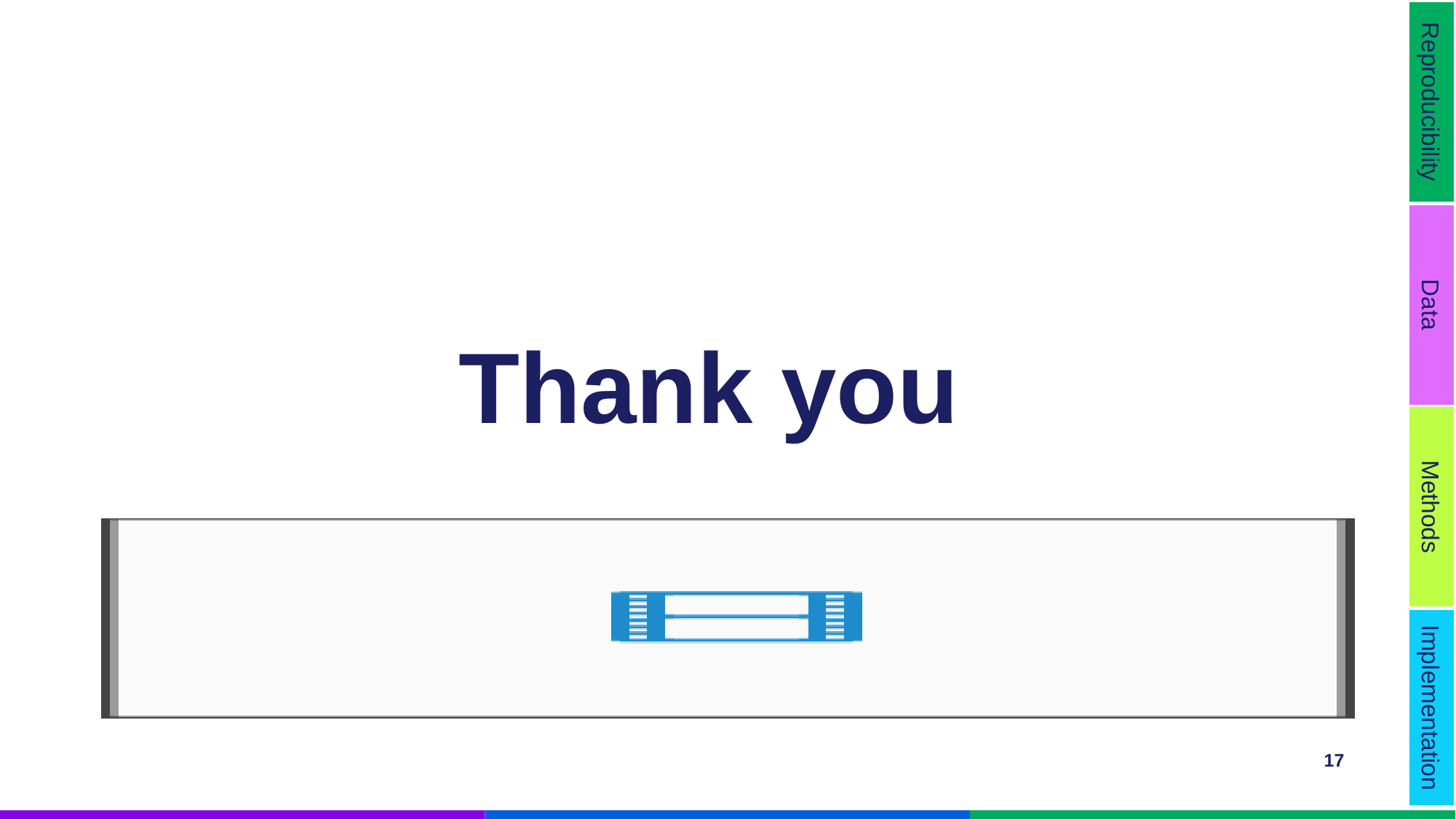

Reproducibility
Data
Methods
Implementation
# Thank you
Links:
GitHub for analysis: https://github.com/nhs-bnssg-analytics/fpt_analysis
Project documentation: https://nhs-bnssg-analytics.github.io/fpt_analysis/outputs/01_index.html
GitHub for tool: https://github.com/nhs-bnssg-analytics/fpt_tool
Tool : https://sw-dsn.shinyapps.io/future-performance-tool/

17